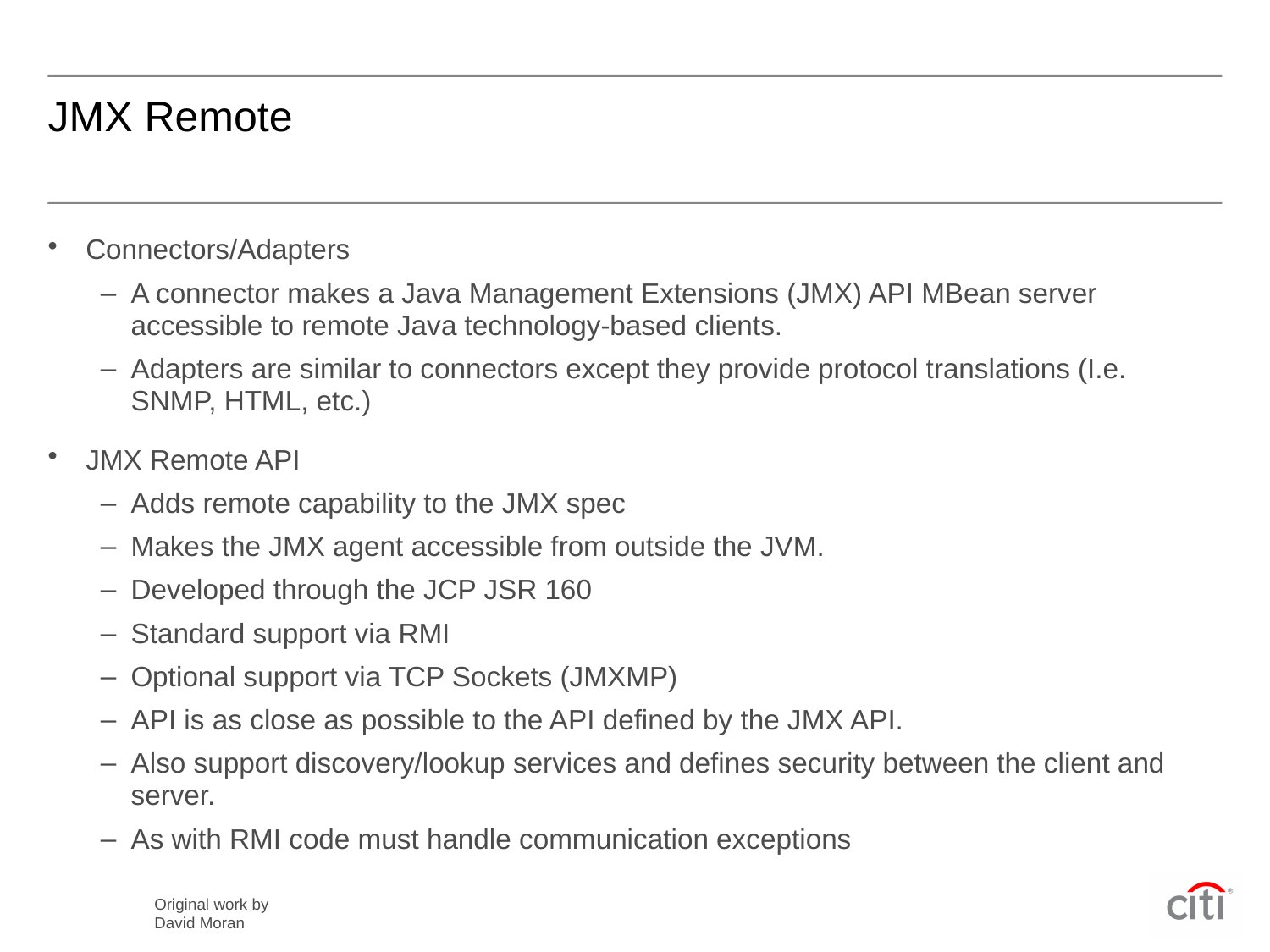

# JMX Remote
Connectors/Adapters
A connector makes a Java Management Extensions (JMX) API MBean server accessible to remote Java technology-based clients.
Adapters are similar to connectors except they provide protocol translations (I.e. SNMP, HTML, etc.)
JMX Remote API
Adds remote capability to the JMX spec
Makes the JMX agent accessible from outside the JVM.
Developed through the JCP JSR 160
Standard support via RMI
Optional support via TCP Sockets (JMXMP)
API is as close as possible to the API defined by the JMX API.
Also support discovery/lookup services and defines security between the client and server.
As with RMI code must handle communication exceptions
Original work by David Moran